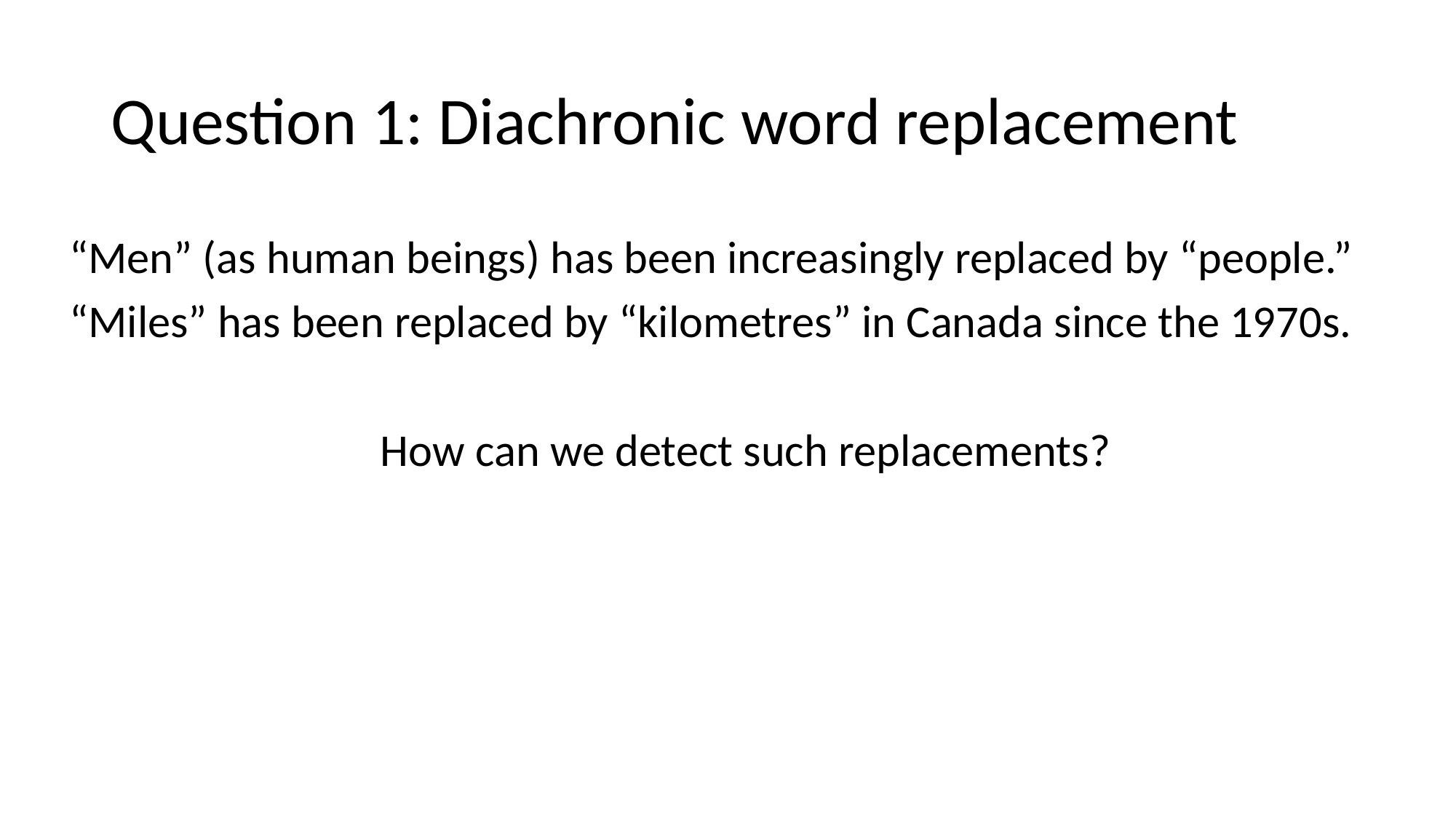

# Question 1: Diachronic word replacement
“Men” (as human beings) has been increasingly replaced by “people.”
“Miles” has been replaced by “kilometres” in Canada since the 1970s.

                              How can we detect such replacements?